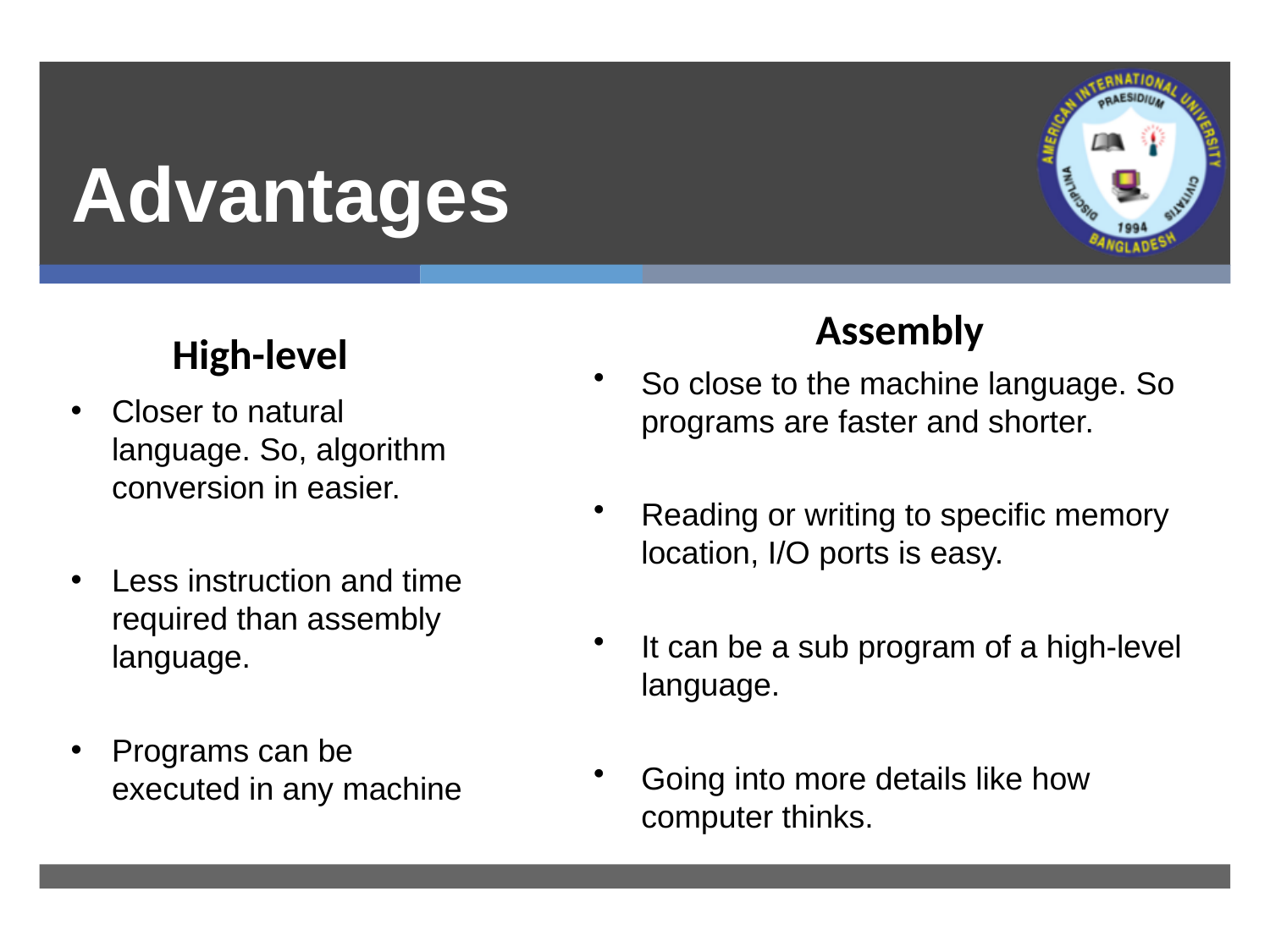

# Advantages
Assembly
High-level
So close to the machine language. So programs are faster and shorter.

Reading or writing to specific memory location, I/O ports is easy.

It can be a sub program of a high-level language.

Going into more details like how computer thinks.
Closer to natural language. So, algorithm conversion in easier.

Less instruction and time required than assembly language.

Programs can be executed in any machine